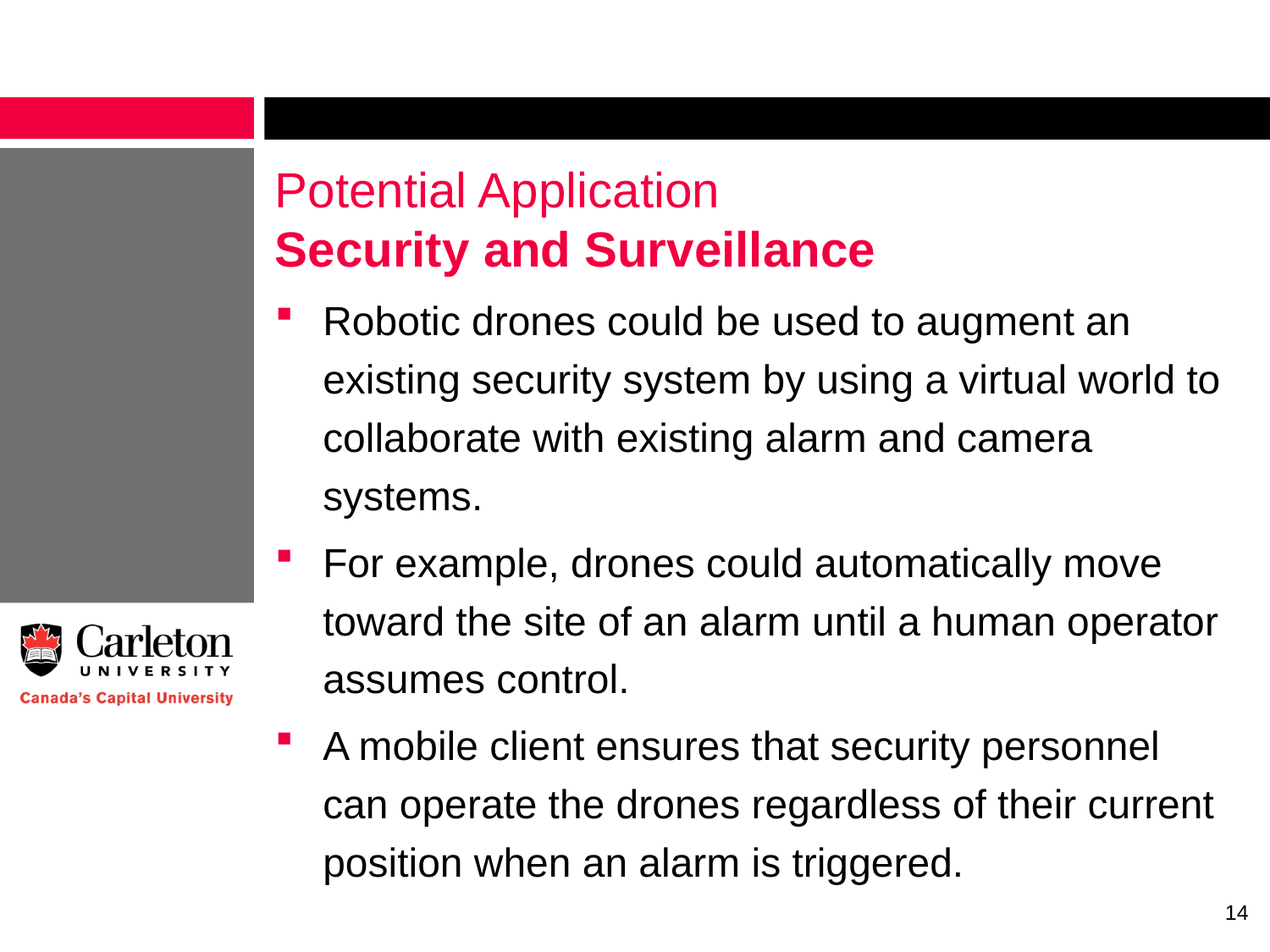

# Potential Application Security and Surveillance
Robotic drones could be used to augment an existing security system by using a virtual world to collaborate with existing alarm and camera systems.
For example, drones could automatically move toward the site of an alarm until a human operator assumes control.
A mobile client ensures that security personnel can operate the drones regardless of their current position when an alarm is triggered.
14